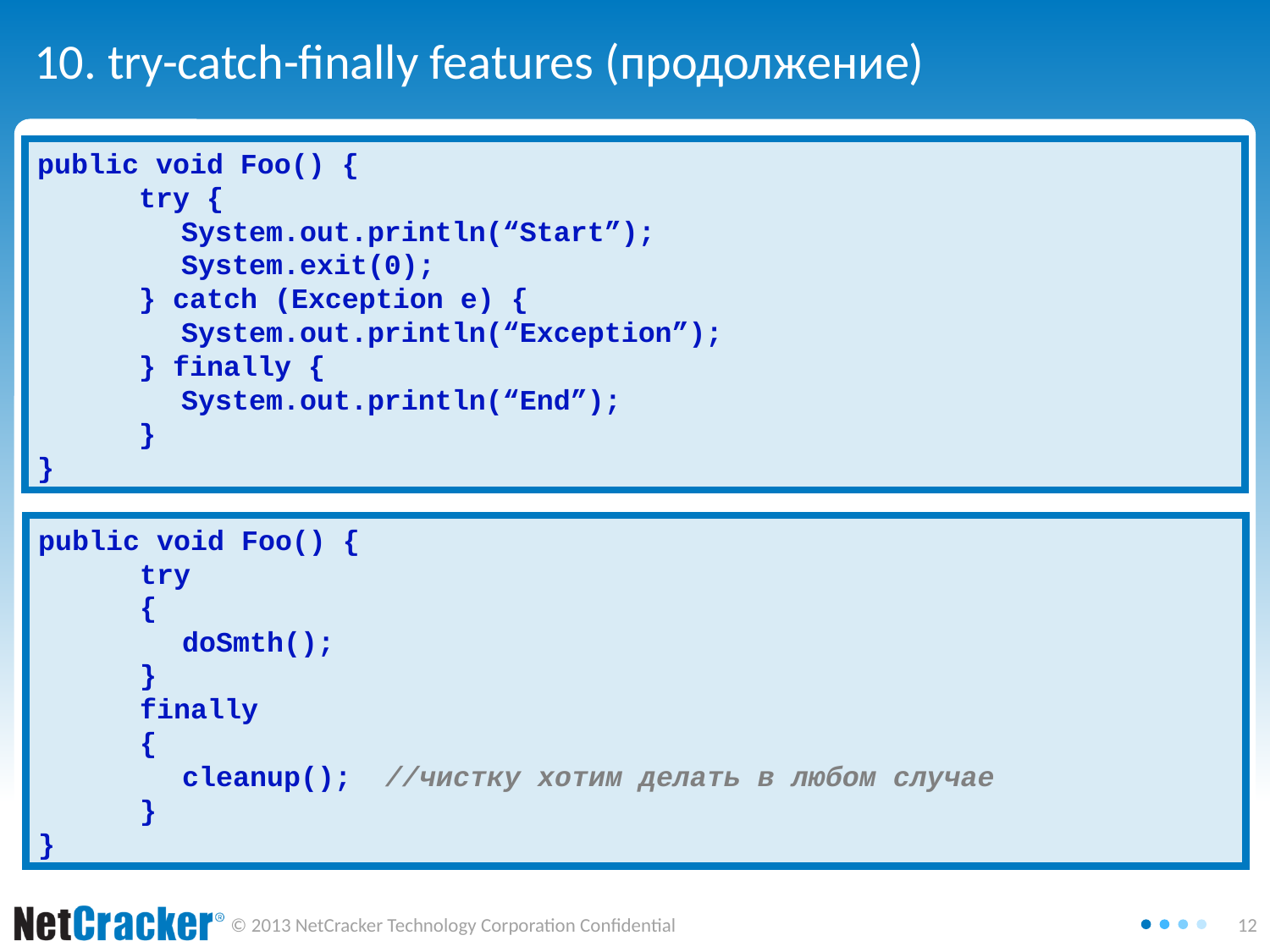

# 10. try-catch-finally features (продолжение)

public void Foo() {
      try {
	 System.out.println(“Start”);
	 System.exit(0);
      } catch (Exception e) {
	 System.out.println(“Exception”);
      } finally {
	 System.out.println(“End”);
      }
}

public void Foo() {
      try
      {
	 doSmth();
      }
      finally
      {
	 cleanup();  //чистку хотим делать в любом случае
      }
}